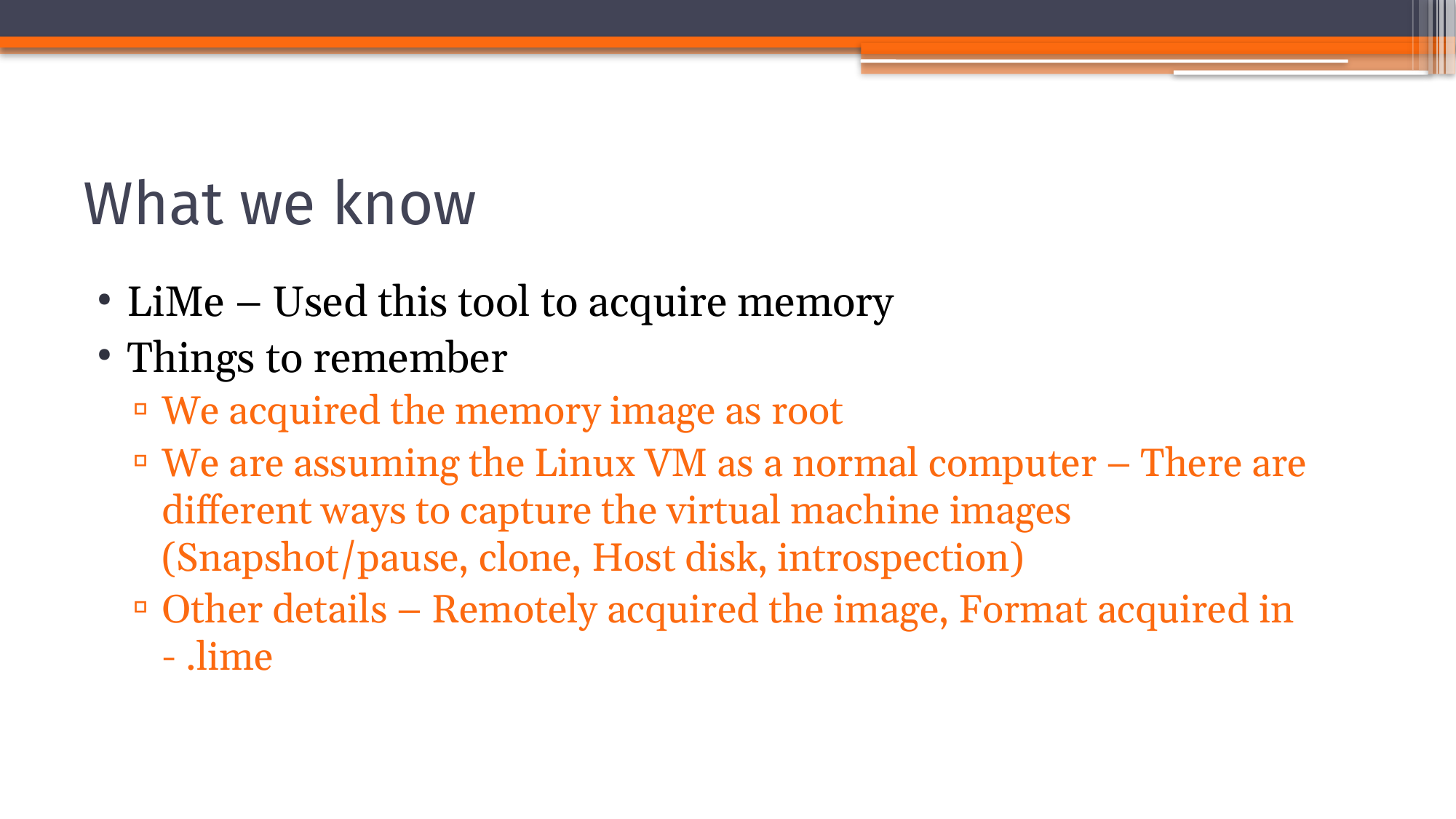

# What we know
LiMe – Used this tool to acquire memory
Things to remember
We acquired the memory image as root
We are assuming the Linux VM as a normal computer – There are different ways to capture the virtual machine images (Snapshot/pause, clone, Host disk, introspection)
Other details – Remotely acquired the image, Format acquired in - .lime